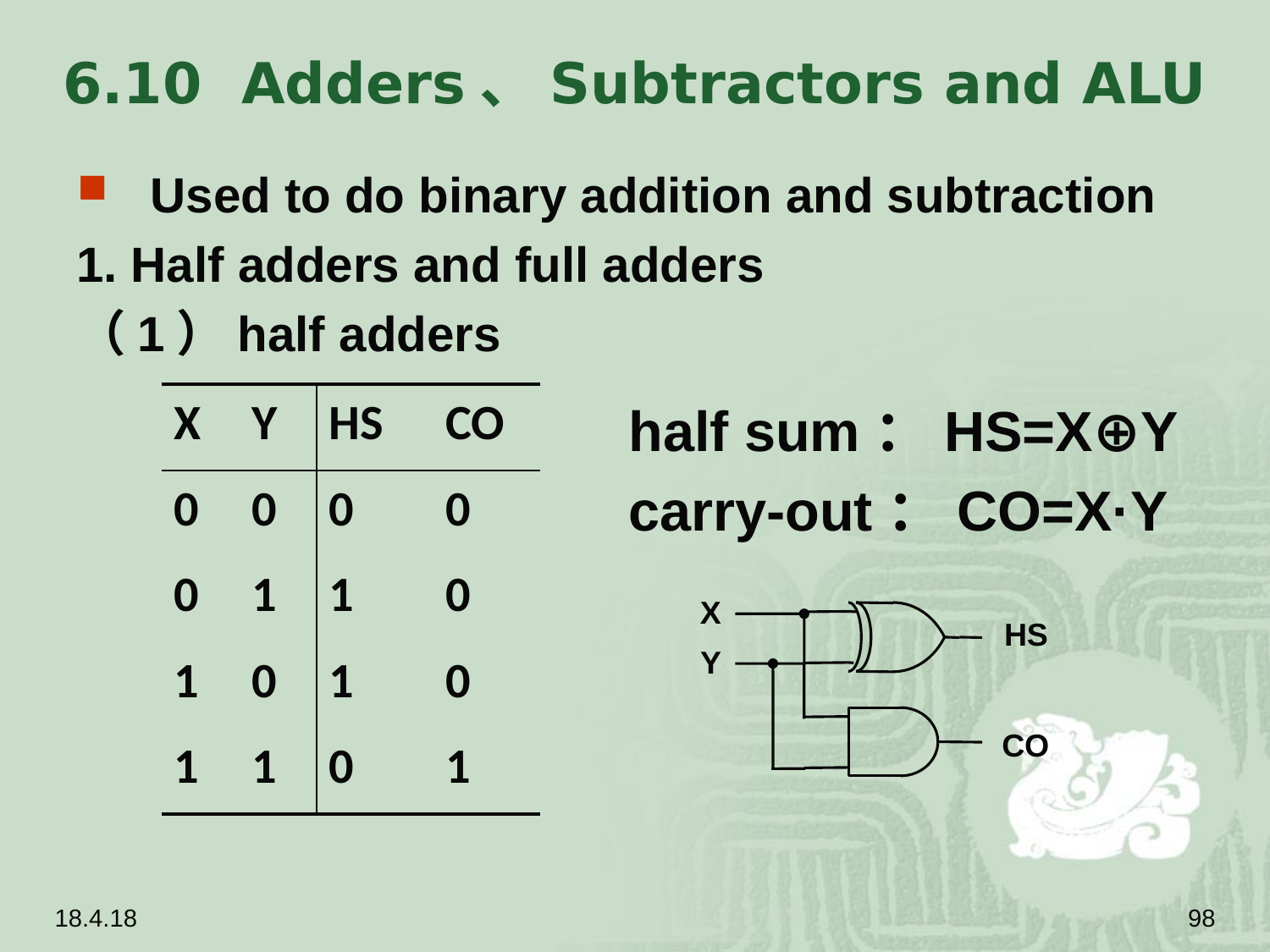

# 6.10  Adders、Subtractors and ALU
Used to do binary addition and subtraction
1. Half adders and full adders
（1）half adders
| X | Y | HS | CO |
| --- | --- | --- | --- |
| 0 | 0 | 0 | 0 |
| 0 | 1 | 1 | 0 |
| 1 | 0 | 1 | 0 |
| 1 | 1 | 0 | 1 |
half sum：HS=X⊕Y
carry-out：CO=X·Y
X

HS

Y

CO

18.4.18
98